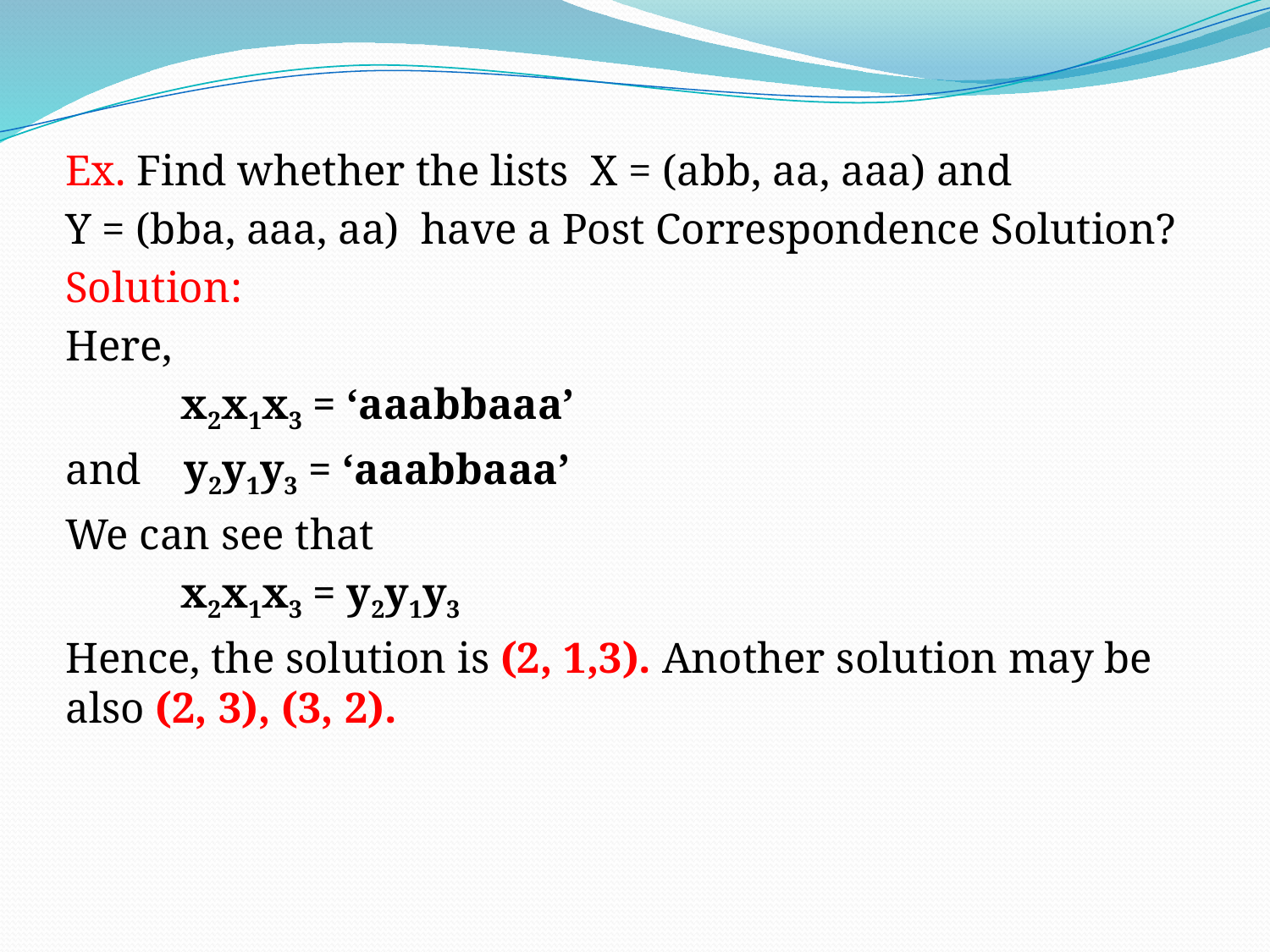

Ex. Find whether the lists  X = (abb, aa, aaa) and
Y = (bba, aaa, aa)  have a Post Correspondence Solution?
Solution:
Here,
	x2x1x3 = ‘aaabbaaa’
and    y2y1y3 = ‘aaabbaaa’
We can see that
		x2x1x3 = y2y1y3
Hence, the solution is (2, 1,3). Another solution may be also (2, 3), (3, 2).